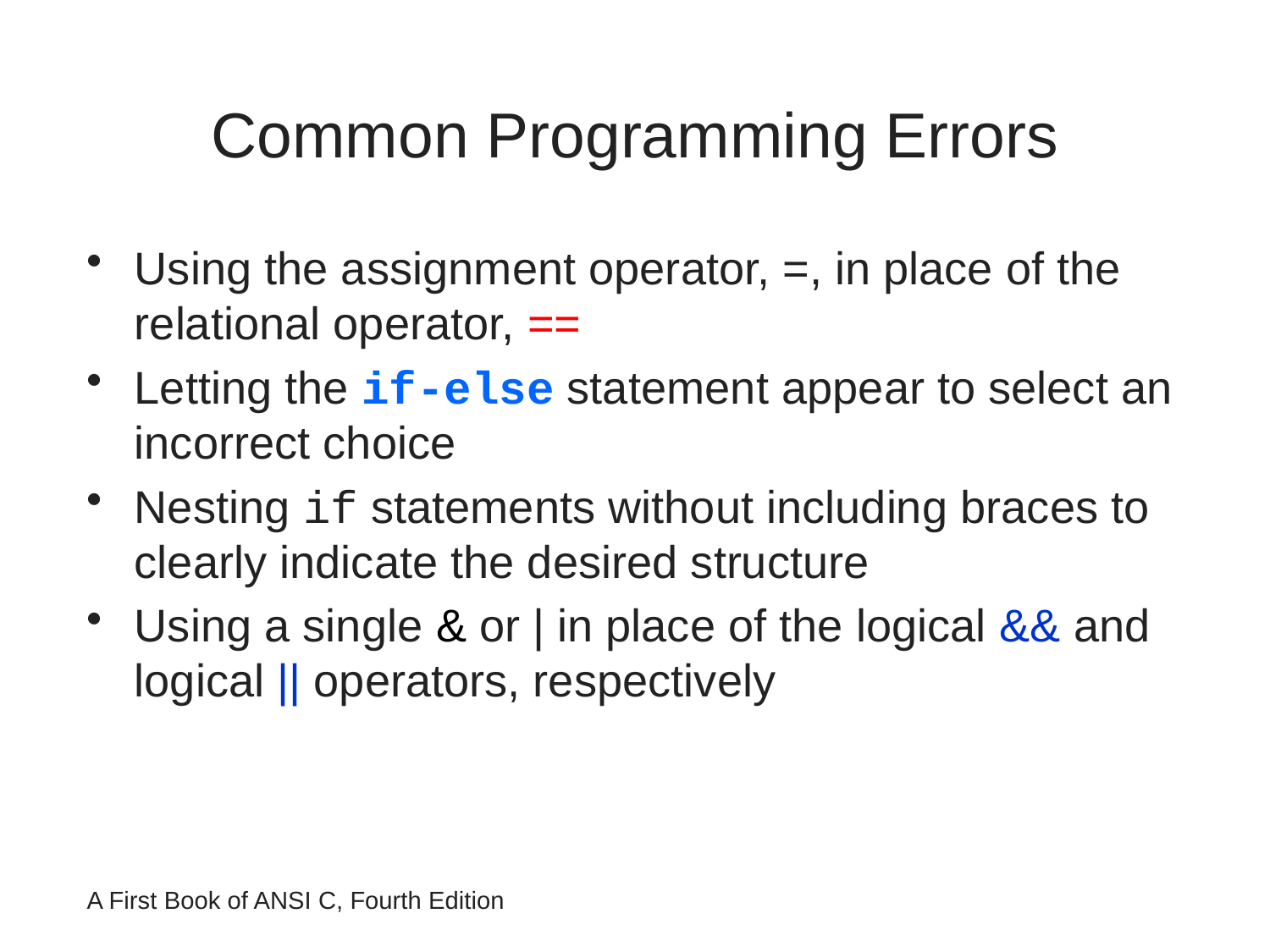

# Common Programming Errors
Using the assignment operator, =, in place of the relational operator, ==
Letting the if-else statement appear to select an incorrect choice
Nesting if statements without including braces to clearly indicate the desired structure
Using a single & or | in place of the logical && and logical || operators, respectively
A First Book of ANSI C, Fourth Edition
67